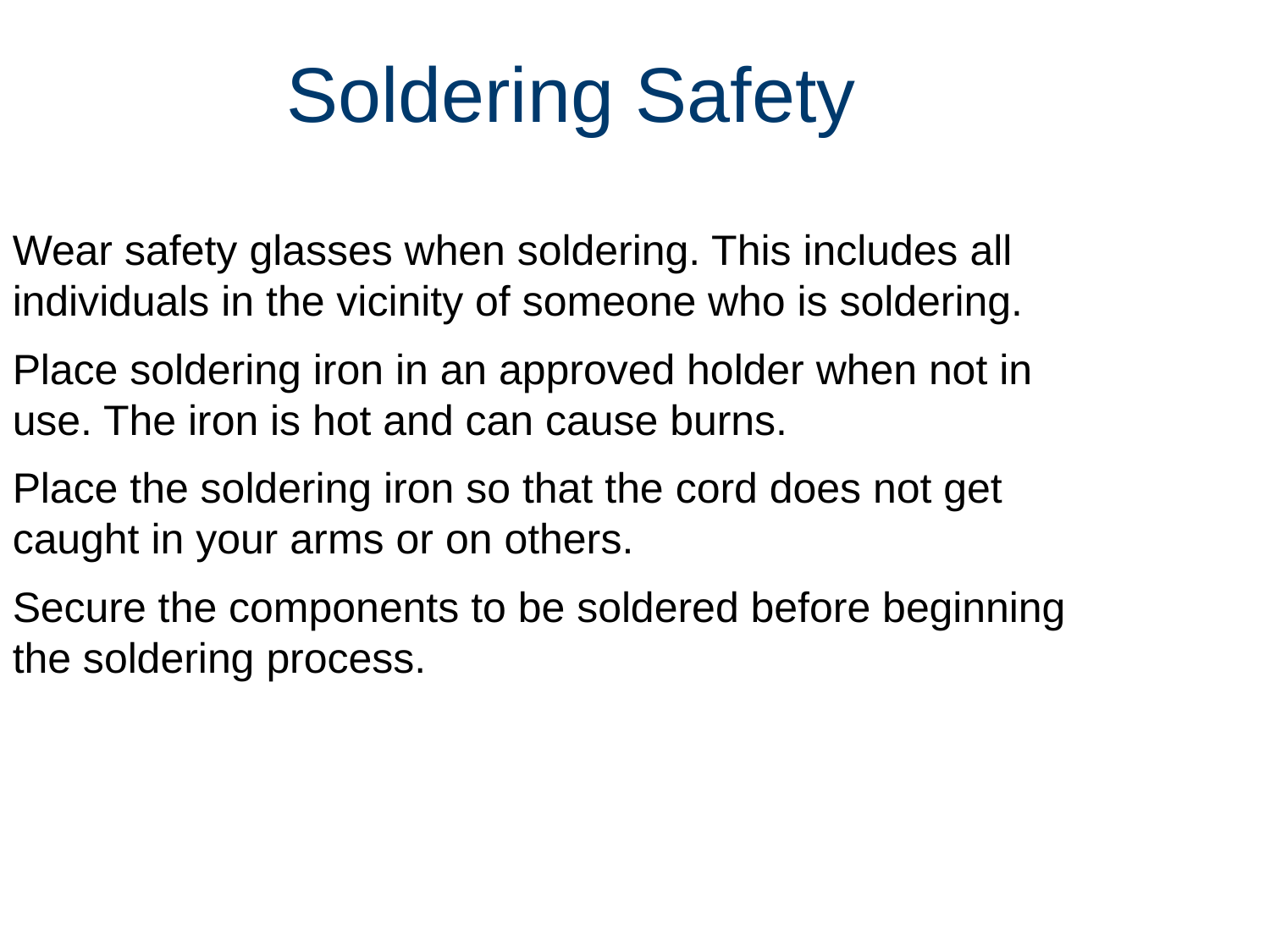

Soldering Safety

Wear safety glasses when soldering. This includes all individuals in the vicinity of someone who is soldering.
Place soldering iron in an approved holder when not in use. The iron is hot and can cause burns.
Place the soldering iron so that the cord does not get caught in your arms or on others.
Secure the components to be soldered before beginning the soldering process.